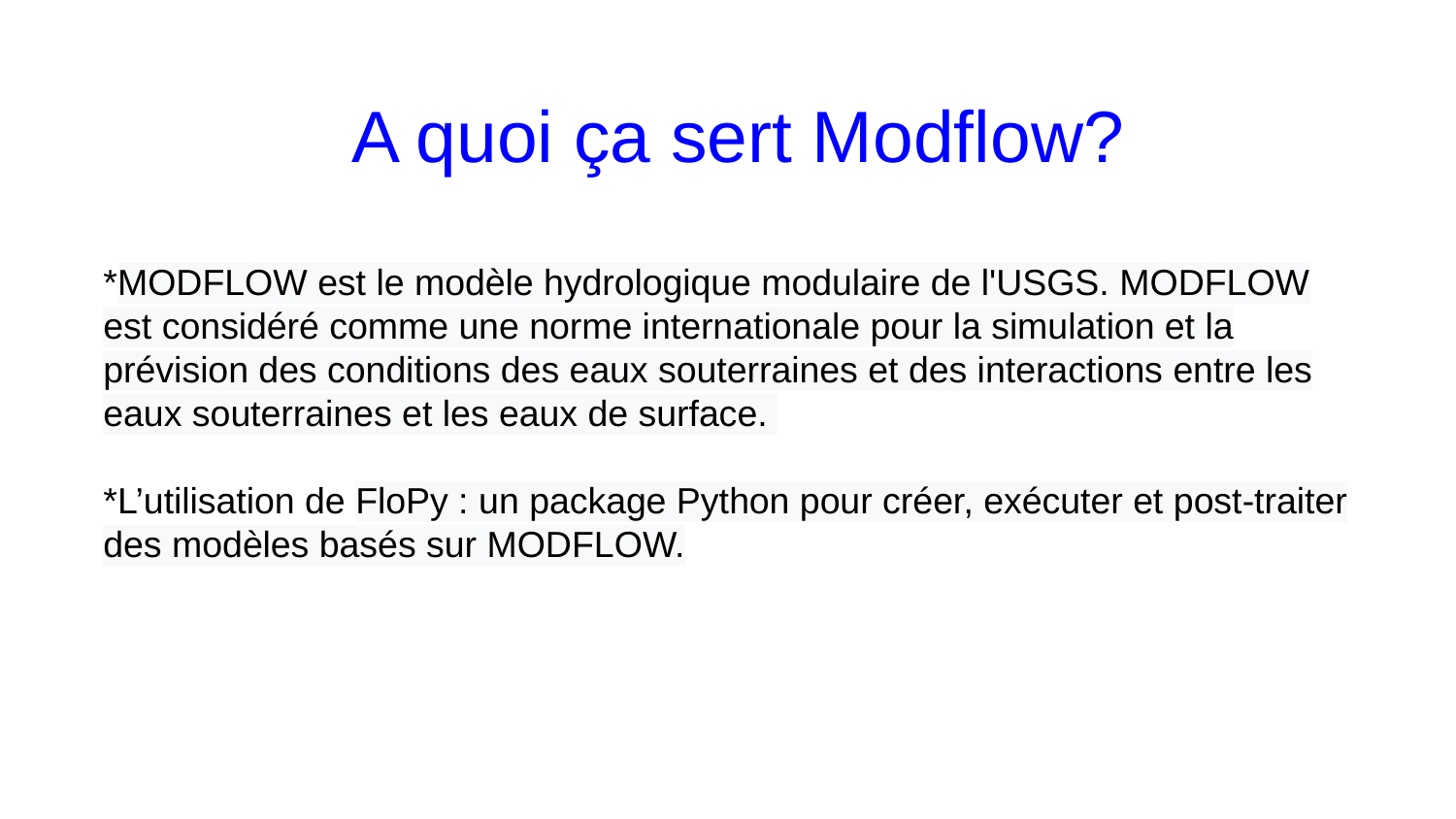

# A quoi ça sert Modflow?
*MODFLOW est le modèle hydrologique modulaire de l'USGS. MODFLOW est considéré comme une norme internationale pour la simulation et la prévision des conditions des eaux souterraines et des interactions entre les eaux souterraines et les eaux de surface.

*L’utilisation de FloPy : un package Python pour créer, exécuter et post-traiter des modèles basés sur MODFLOW.